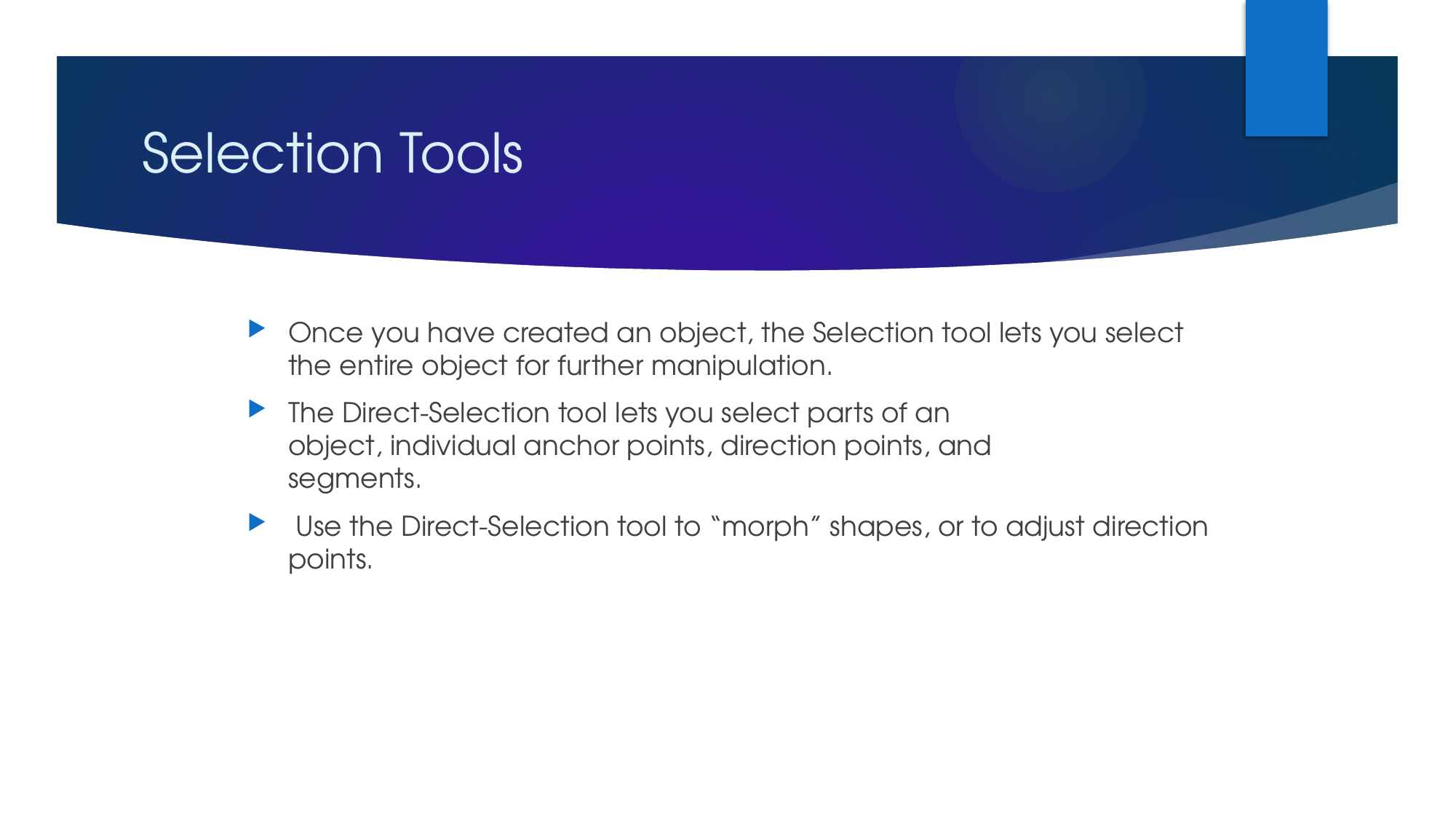

# Selection Tools
Once you have created an object, the Selection tool lets you select the entire object for further manipulation.
The Direct-Selection tool lets you select parts of an
object, individual anchor points, direction points, and
segments.
 Use the Direct-Selection tool to “morph” shapes, or to adjust direction points.